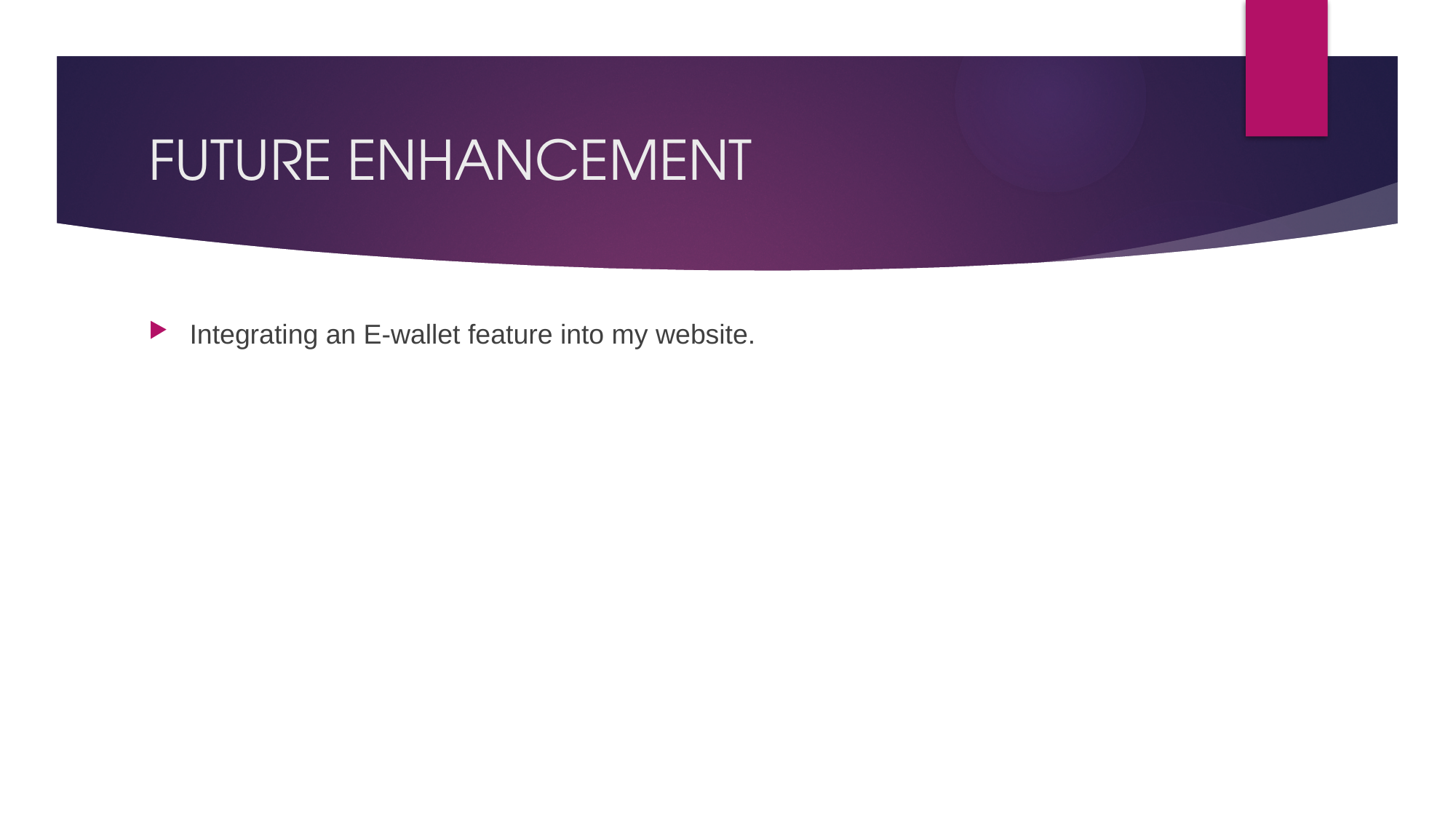

# FUTURE ENHANCEMENT
Integrating an E-wallet feature into my website.